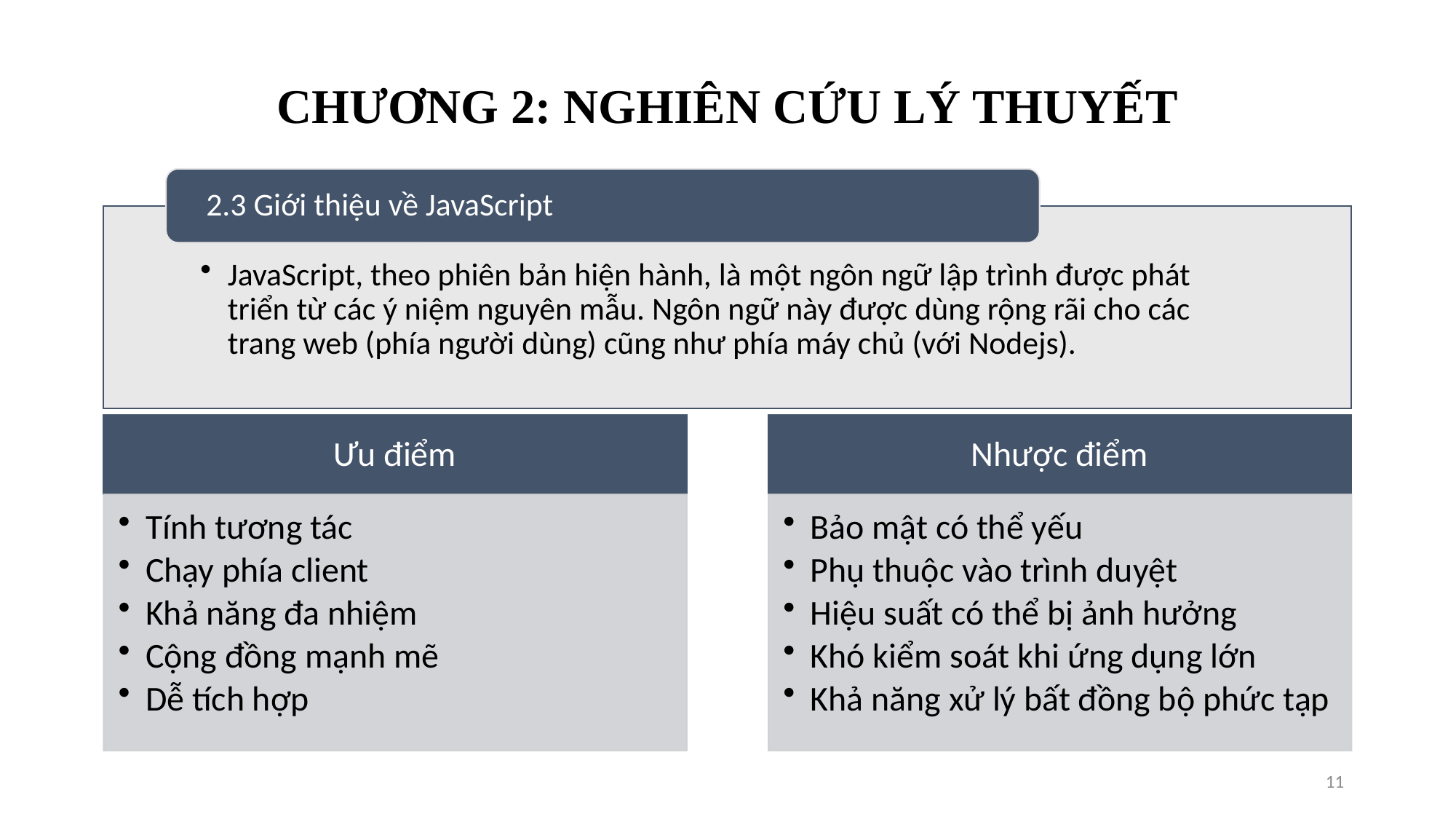

# CHƯƠNG 2: NGHIÊN CỨU LÝ THUYẾT
JavaScript, theo phiên bản hiện hành, là một ngôn ngữ lập trình được phát triển từ các ý niệm nguyên mẫu. Ngôn ngữ này được dùng rộng rãi cho các trang web (phía người dùng) cũng như phía máy chủ (với Nodejs).
2.3 Giới thiệu về JavaScript
Ưu điểm
Tính tương tác
Chạy phía client
Khả năng đa nhiệm
Cộng đồng mạnh mẽ
Dễ tích hợp
Nhược điểm
Bảo mật có thể yếu
Phụ thuộc vào trình duyệt
Hiệu suất có thể bị ảnh hưởng
Khó kiểm soát khi ứng dụng lớn
Khả năng xử lý bất đồng bộ phức tạp
11